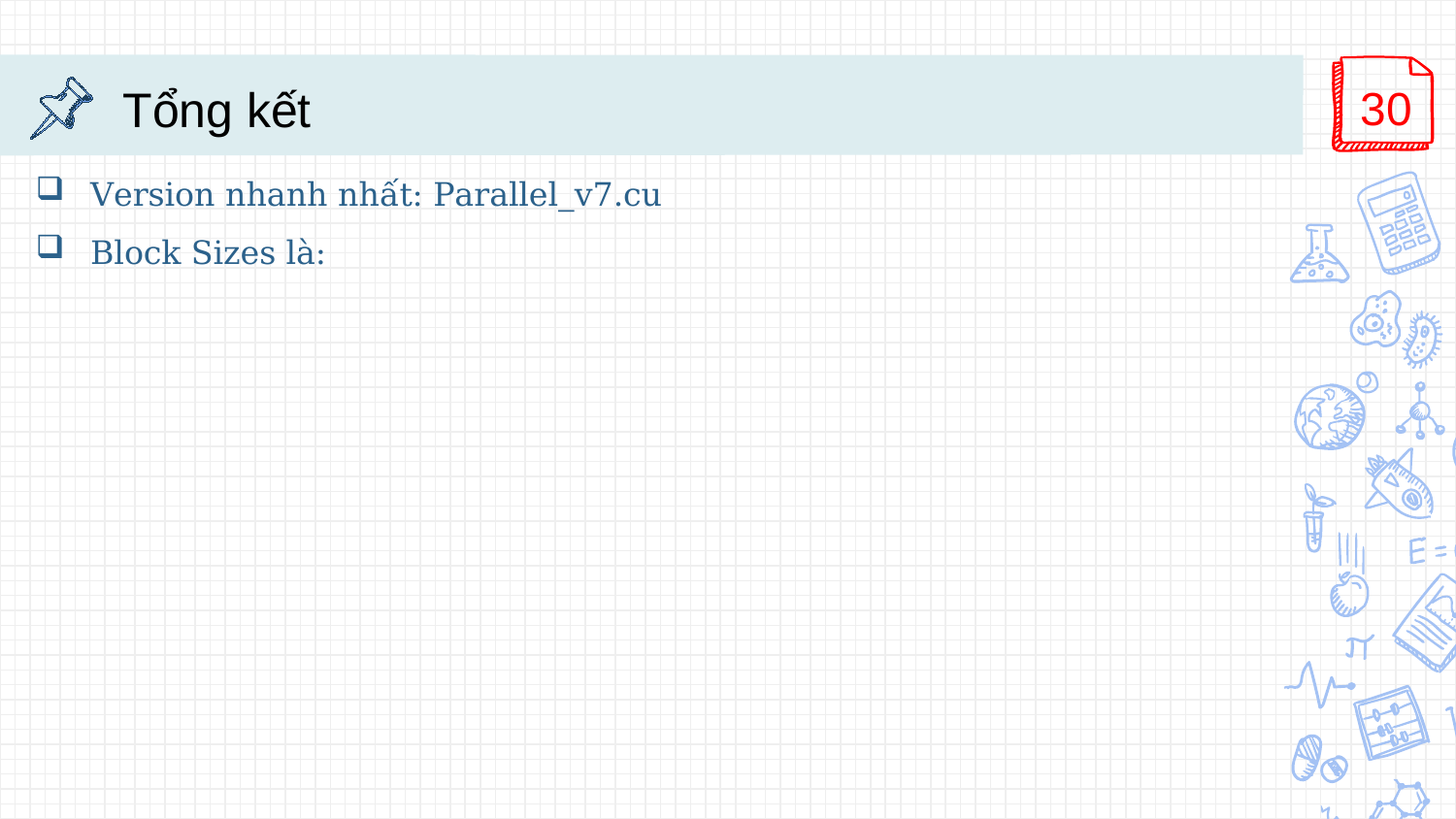

# Tổng kết
Version nhanh nhất: Parallel_v7.cu
Block Sizes là: